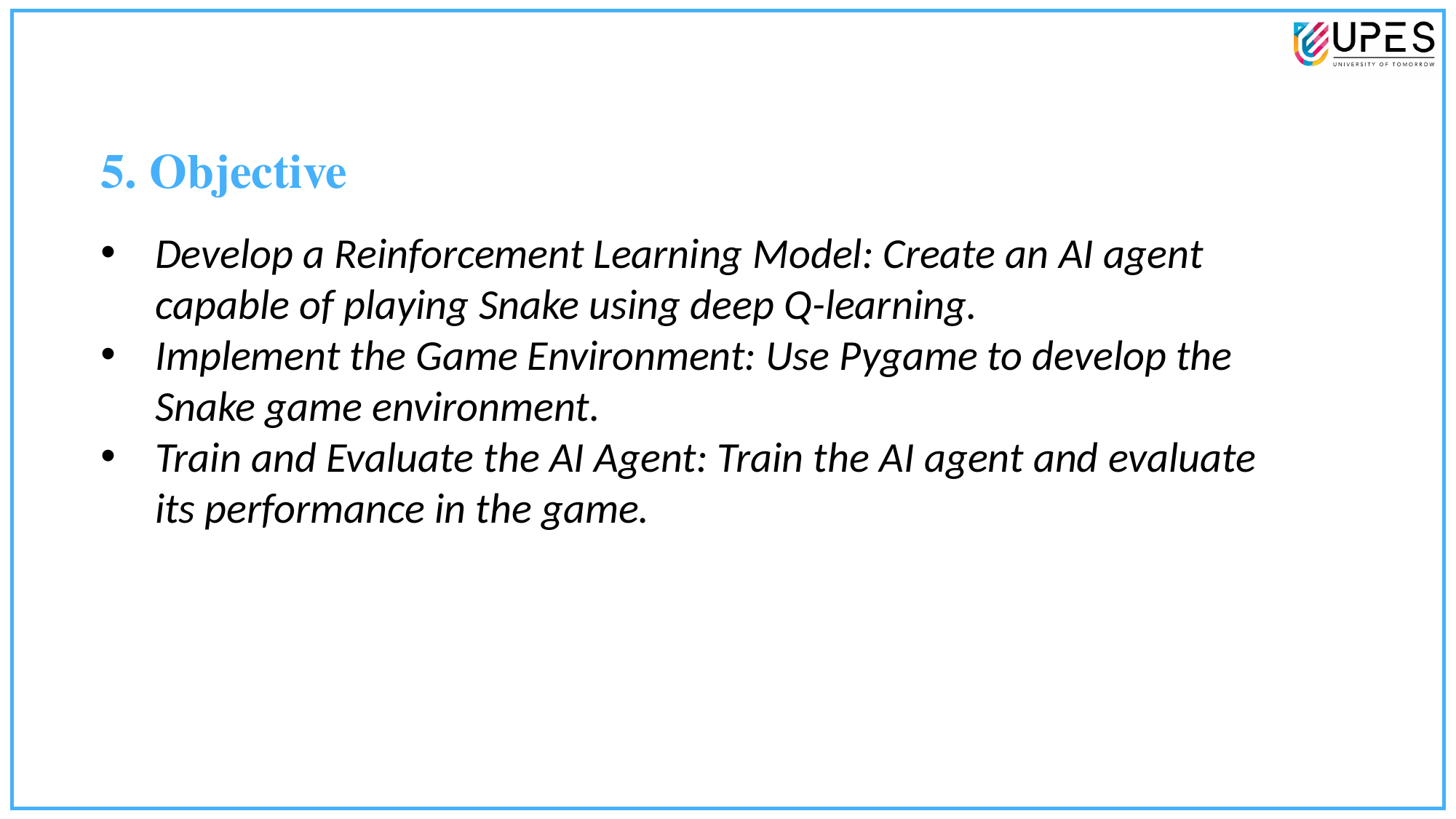

5. Objective
Develop a Reinforcement Learning Model: Create an AI agent capable of playing Snake using deep Q-learning.
Implement the Game Environment: Use Pygame to develop the Snake game environment.
Train and Evaluate the AI Agent: Train the AI agent and evaluate its performance in the game.